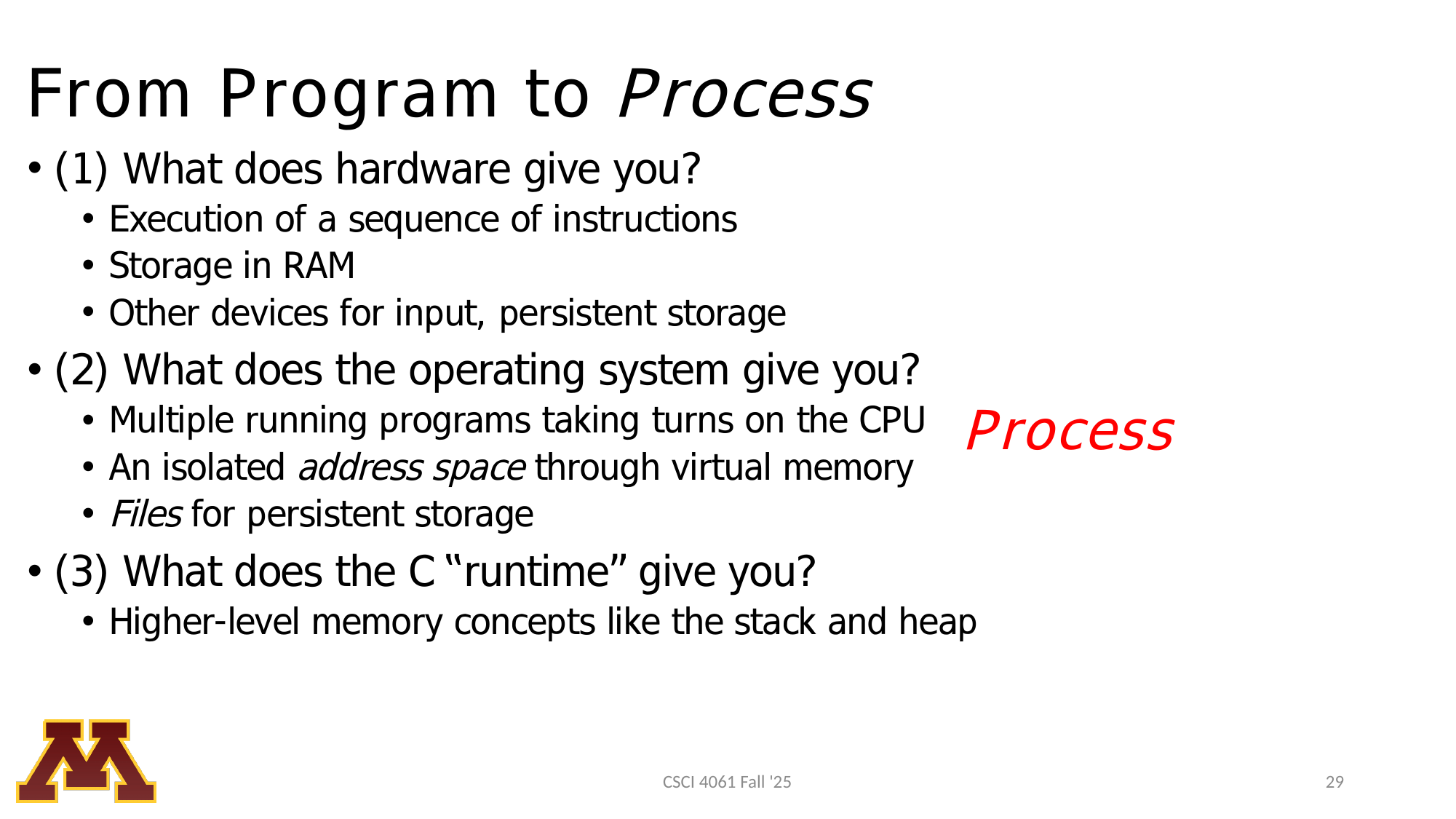

# From Program to Process
(1) What does hardware give you?
Execution of a sequence of instructions
Storage in RAM
Other devices for input, persistent storage
(2) What does the operating system give you?
Multiple running programs taking turns on the CPU
An isolated address space through virtual memory
Files for persistent storage
(3) What does the C “runtime” give you?
Higher-level memory concepts like the stack and heap
Process
CSCI 4061 Fall '25
29